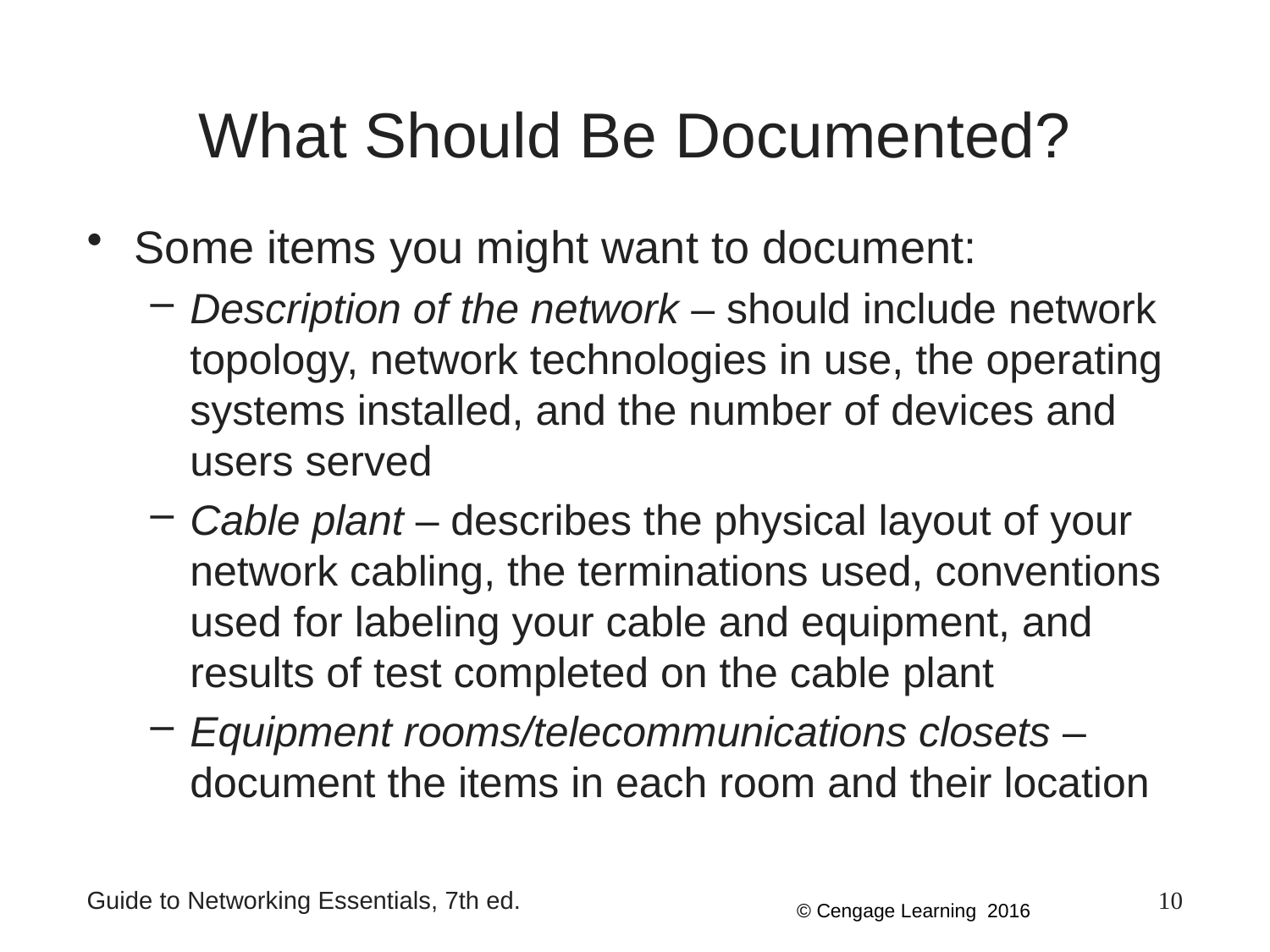

# What Should Be Documented?
Some items you might want to document:
Description of the network – should include network topology, network technologies in use, the operating systems installed, and the number of devices and users served
Cable plant – describes the physical layout of your network cabling, the terminations used, conventions used for labeling your cable and equipment, and results of test completed on the cable plant
Equipment rooms/telecommunications closets – document the items in each room and their location

Guide to Networking Essentials, 7th ed.
10